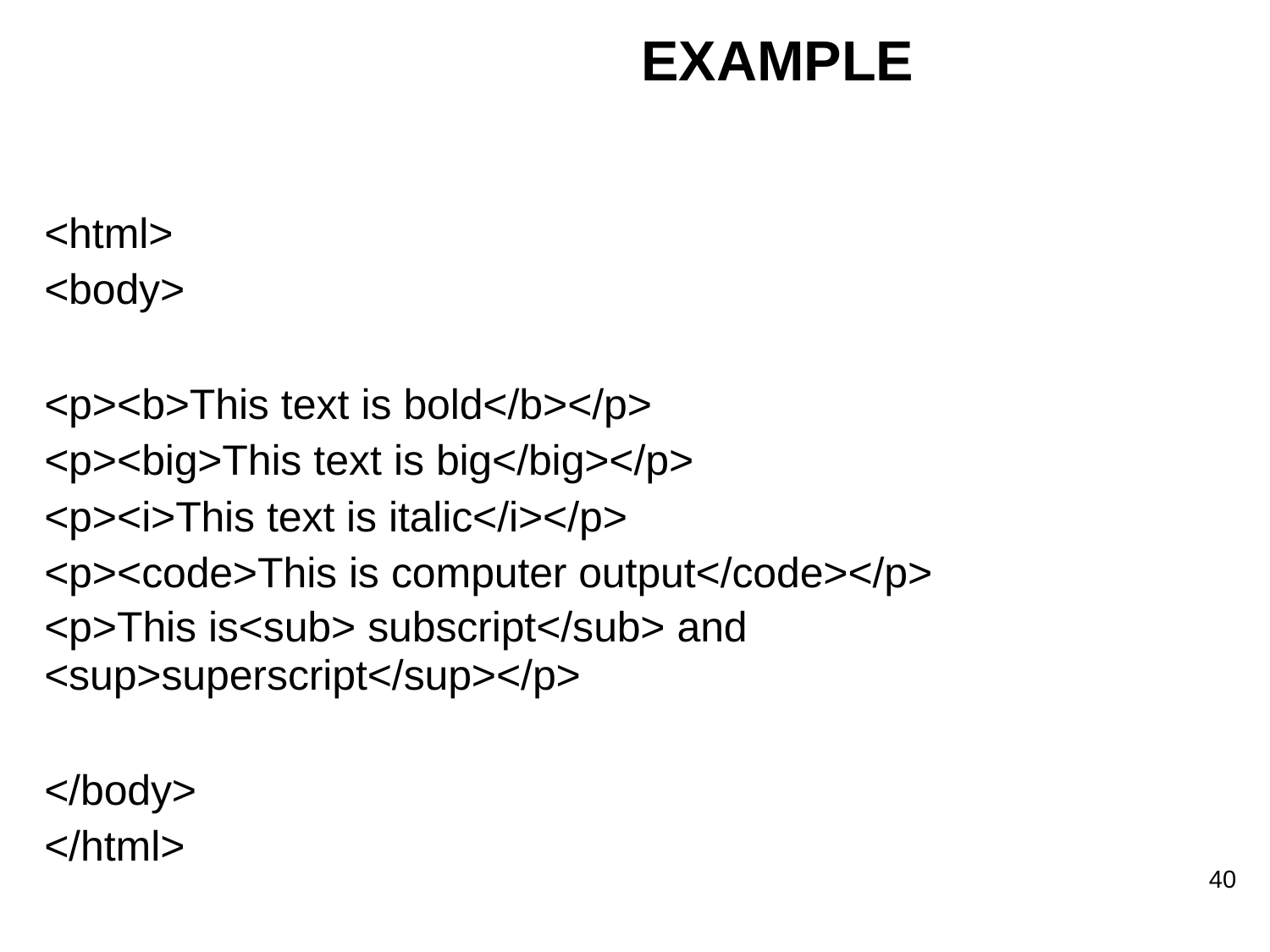

# EXAMPLE
<html>
<body>

<p><b>This text is bold</b></p>
<p><big>This text is big</big></p>
<p><i>This text is italic</i></p>
<p><code>This is computer output</code></p>
<p>This is<sub> subscript</sub> and
<sup>superscript</sup></p>

</body>
</html>
40